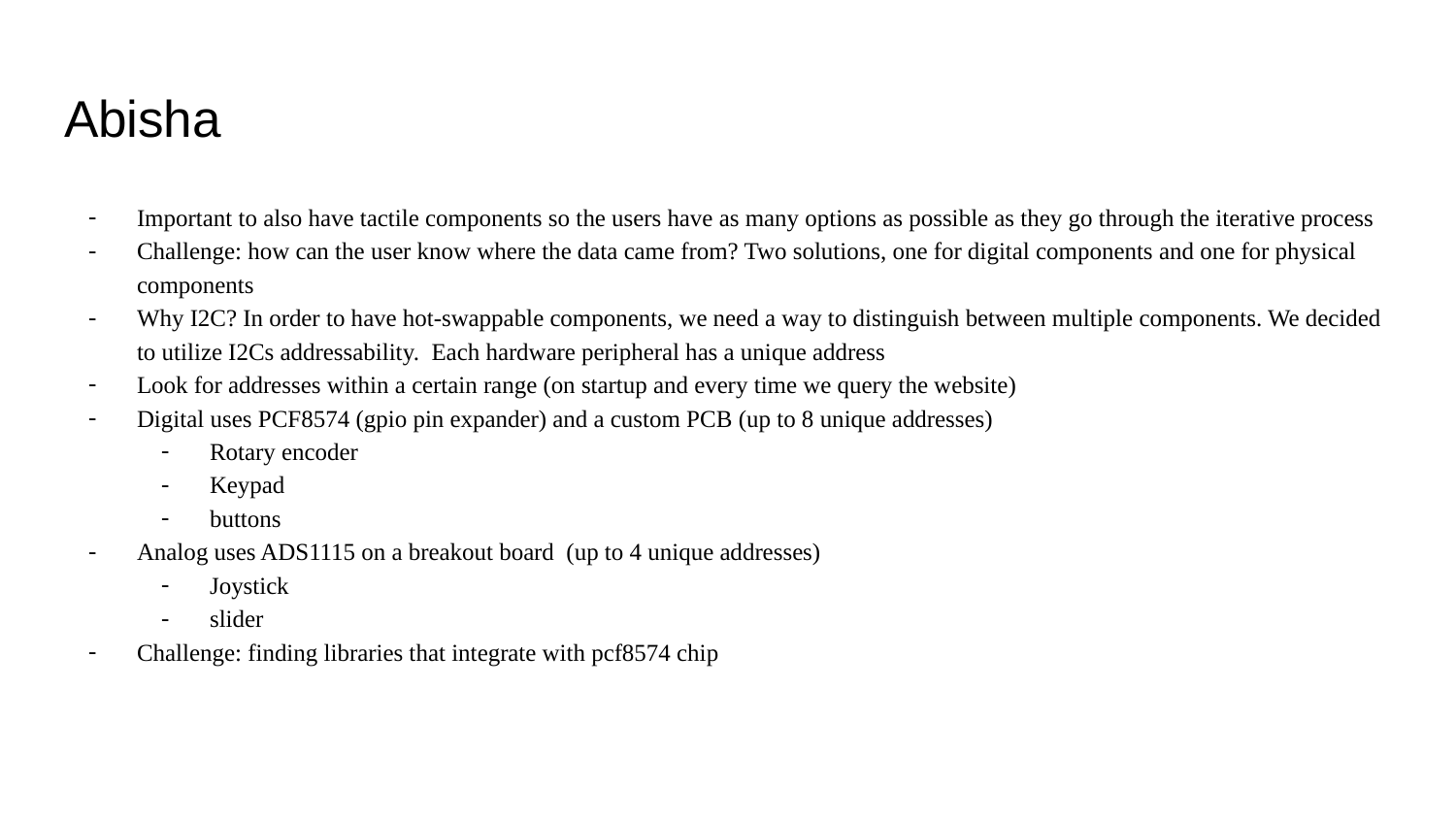

# Abisha
Important to also have tactile components so the users have as many options as possible as they go through the iterative process
Challenge: how can the user know where the data came from? Two solutions, one for digital components and one for physical components
Why I2C? In order to have hot-swappable components, we need a way to distinguish between multiple components. We decided to utilize I2Cs addressability.  Each hardware peripheral has a unique address
Look for addresses within a certain range (on startup and every time we query the website)
Digital uses PCF8574 (gpio pin expander) and a custom PCB (up to 8 unique addresses)
Rotary encoder
Keypad
buttons
Analog uses ADS1115 on a breakout board  (up to 4 unique addresses)
Joystick
slider
Challenge: finding libraries that integrate with pcf8574 chip